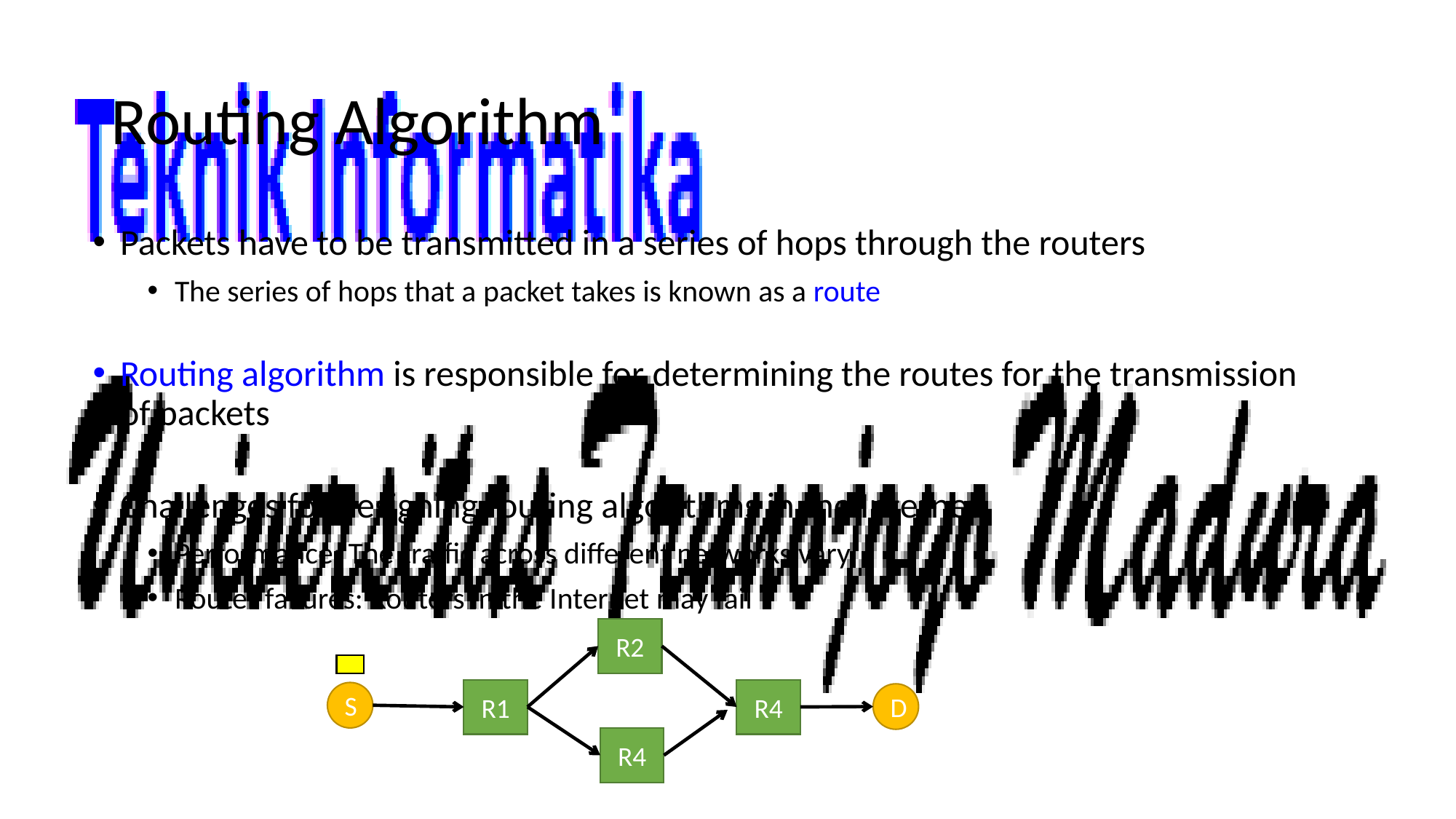

# Routing Algorithm
Packets have to be transmitted in a series of hops through the routers
The series of hops that a packet takes is known as a route

Routing algorithm is responsible for determining the routes for the transmission of packets

Challenges for designing routing algorithms in the Internet:
Performance: The traffic across different networks vary
Router failures: Routers in the Internet may fail

R2

R1
R4
S
D
R4